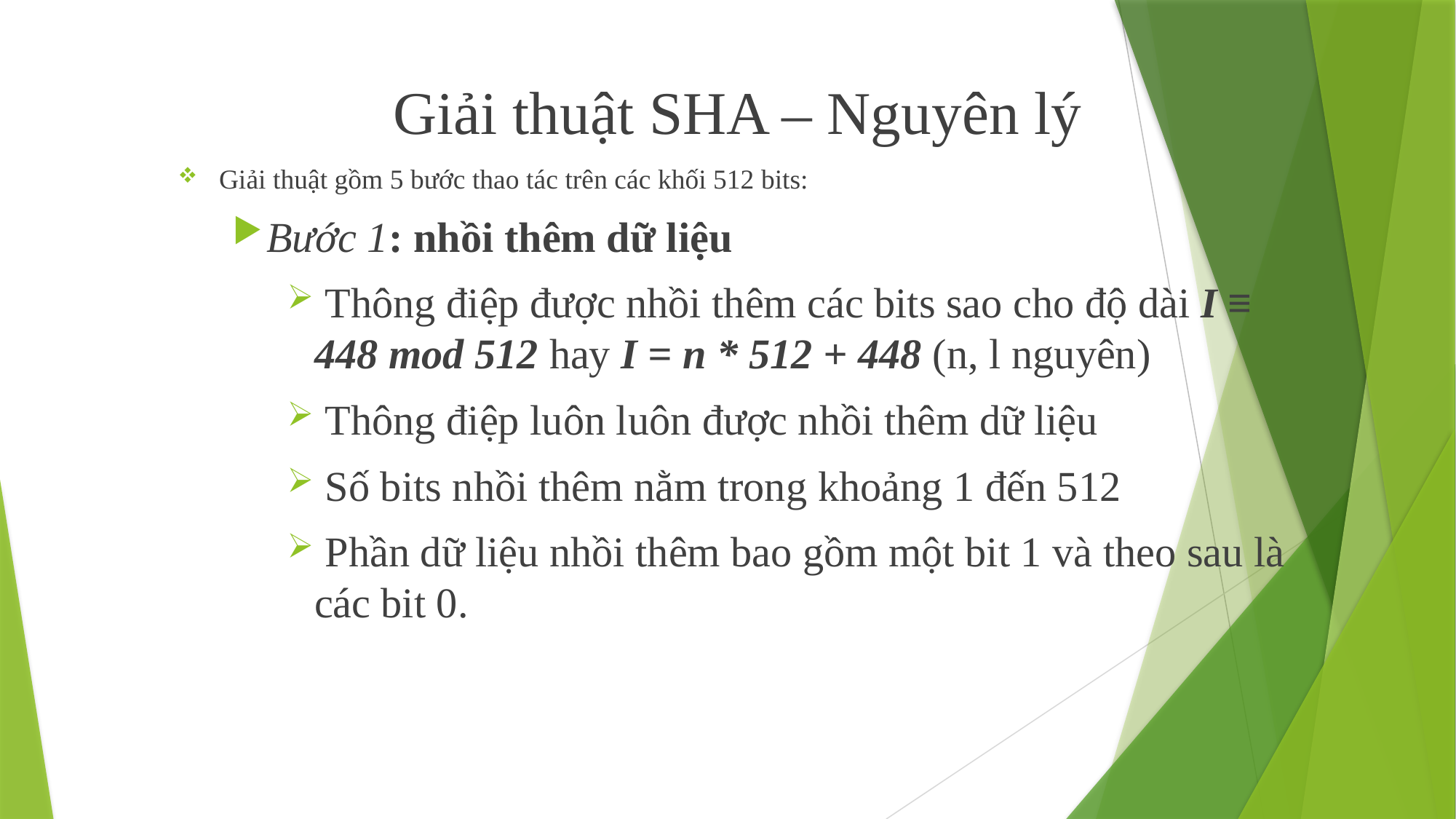

Giải thuật SHA – Nguyên lý
Giải thuật gồm 5 bước thao tác trên các khối 512 bits:
Bước 1: nhồi thêm dữ liệu
 Thông điệp được nhồi thêm các bits sao cho độ dài I ≡ 448 mod 512 hay I = n * 512 + 448 (n, l nguyên)
 Thông điệp luôn luôn được nhồi thêm dữ liệu
 Số bits nhồi thêm nằm trong khoảng 1 đến 512
 Phần dữ liệu nhồi thêm bao gồm một bit 1 và theo sau là các bit 0.